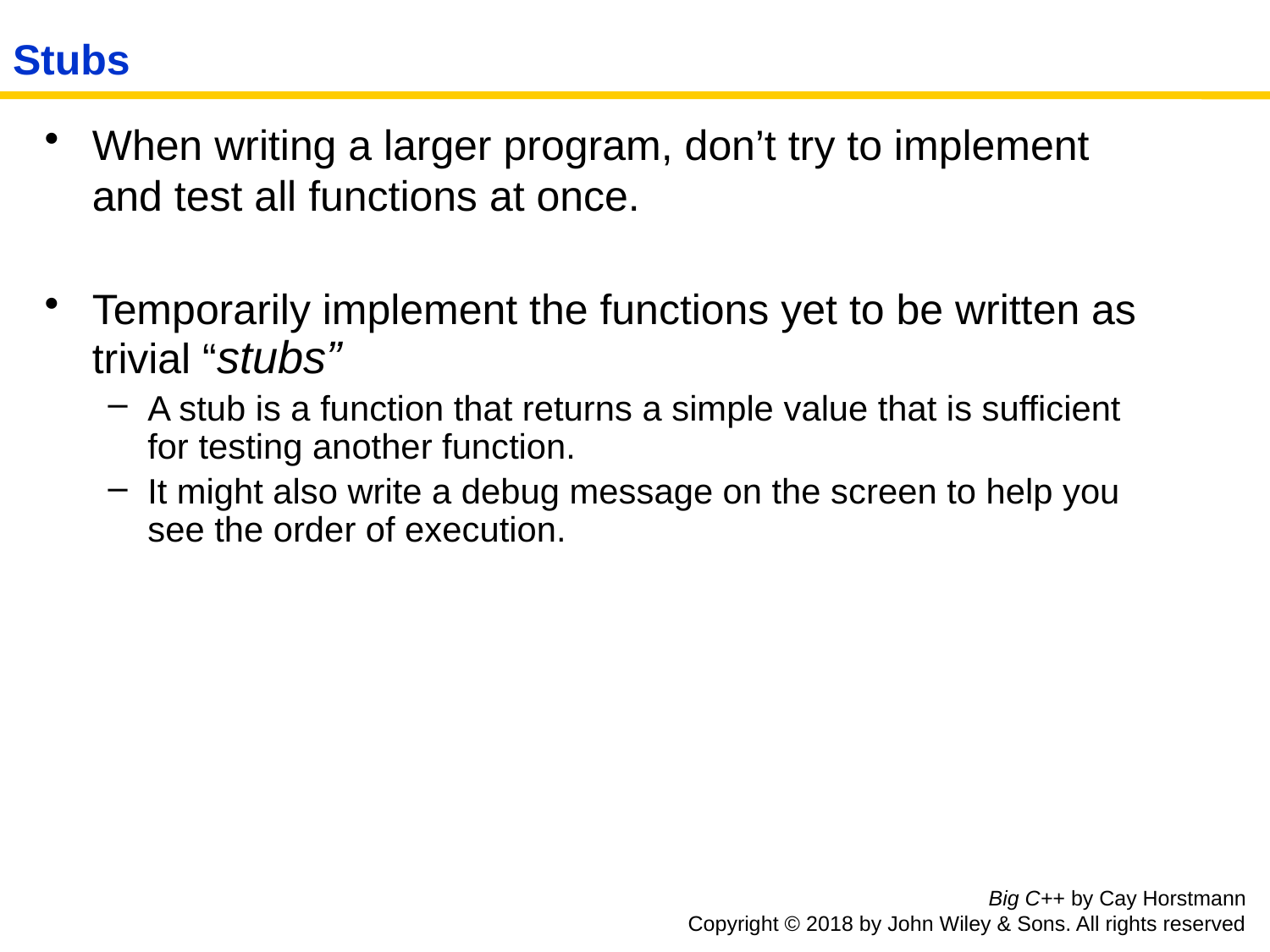

# Stubs
When writing a larger program, don’t try to implement and test all functions at once.

Temporarily implement the functions yet to be written as trivial “stubs”
A stub is a function that returns a simple value that is sufficient for testing another function.
It might also write a debug message on the screen to help you see the order of execution.

Big C++ by Cay Horstmann
Copyright © 2018 by John Wiley & Sons. All rights reserved